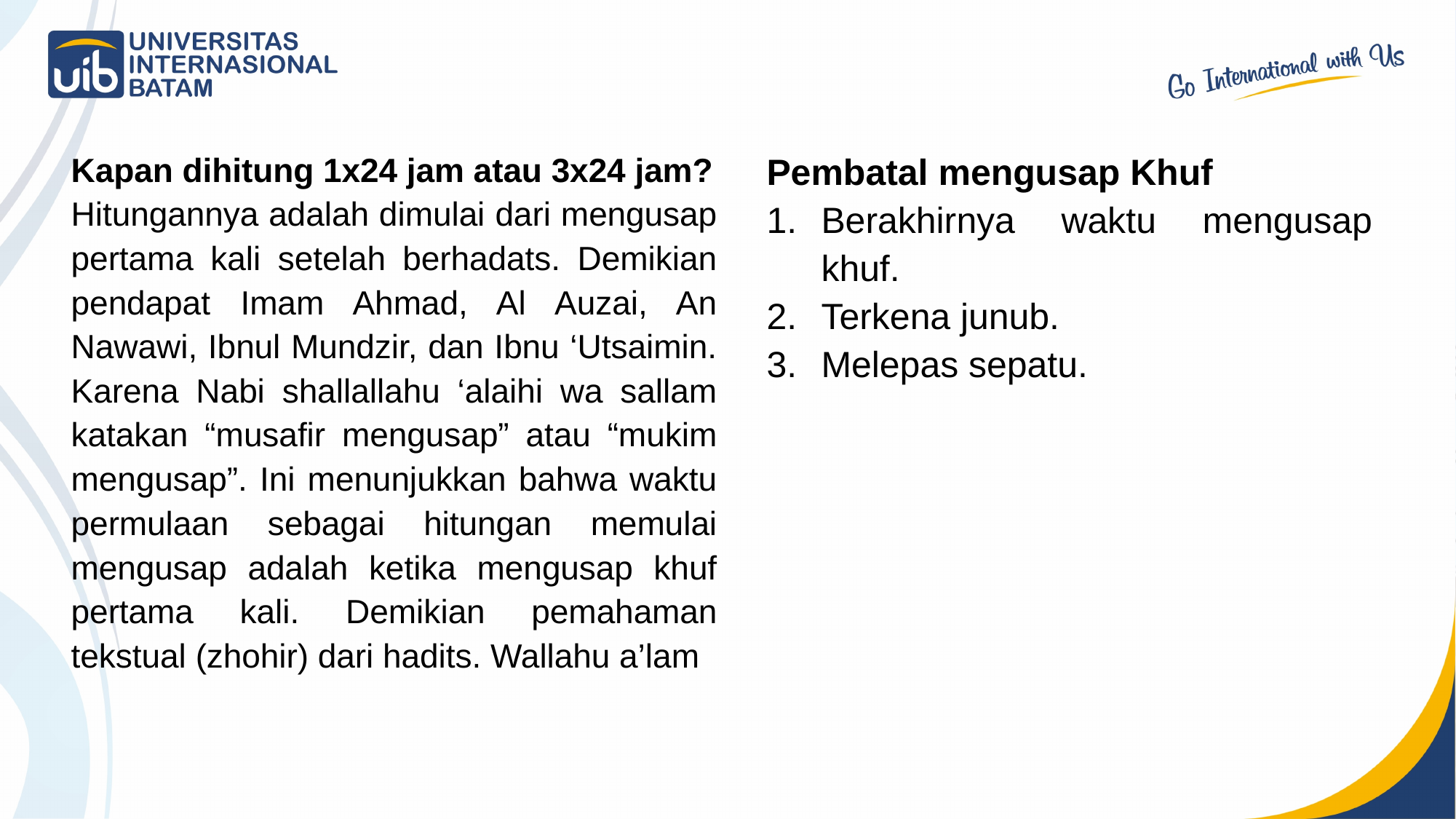

Kapan dihitung 1x24 jam atau 3x24 jam?
Hitungannya adalah dimulai dari mengusap pertama kali setelah berhadats. Demikian pendapat Imam Ahmad, Al Auzai, An Nawawi, Ibnul Mundzir, dan Ibnu ‘Utsaimin. Karena Nabi shallallahu ‘alaihi wa sallam katakan “musafir mengusap” atau “mukim mengusap”. Ini menunjukkan bahwa waktu permulaan sebagai hitungan memulai mengusap adalah ketika mengusap khuf pertama kali. Demikian pemahaman tekstual (zhohir) dari hadits. Wallahu a’lam
Pembatal mengusap Khuf
Berakhirnya waktu mengusap khuf.
Terkena junub.
Melepas sepatu.